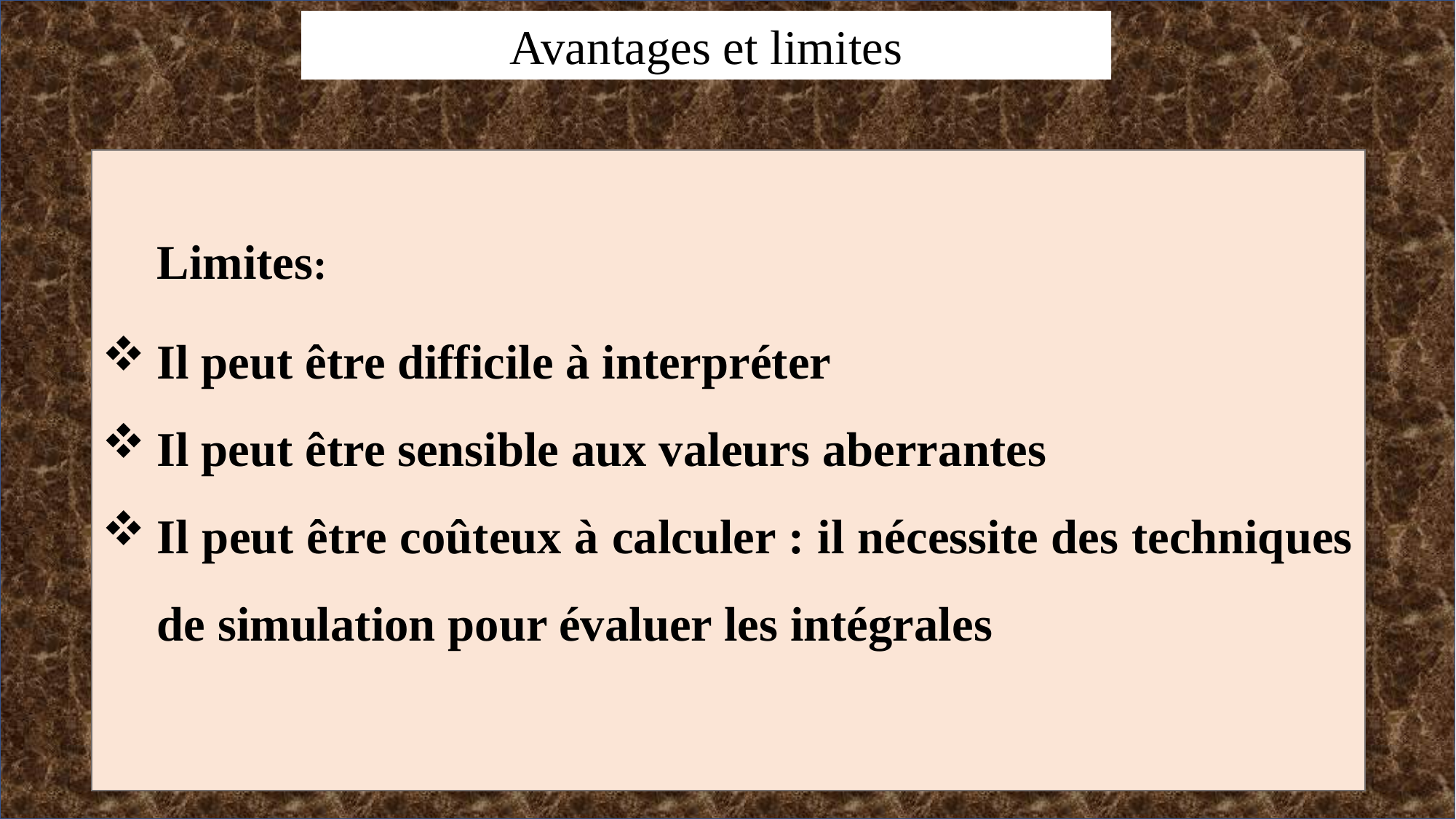

Avantages et limites
Limites:
Il peut être difficile à interpréter
Il peut être sensible aux valeurs aberrantes
Il peut être coûteux à calculer : il nécessite des techniques de simulation pour évaluer les intégrales